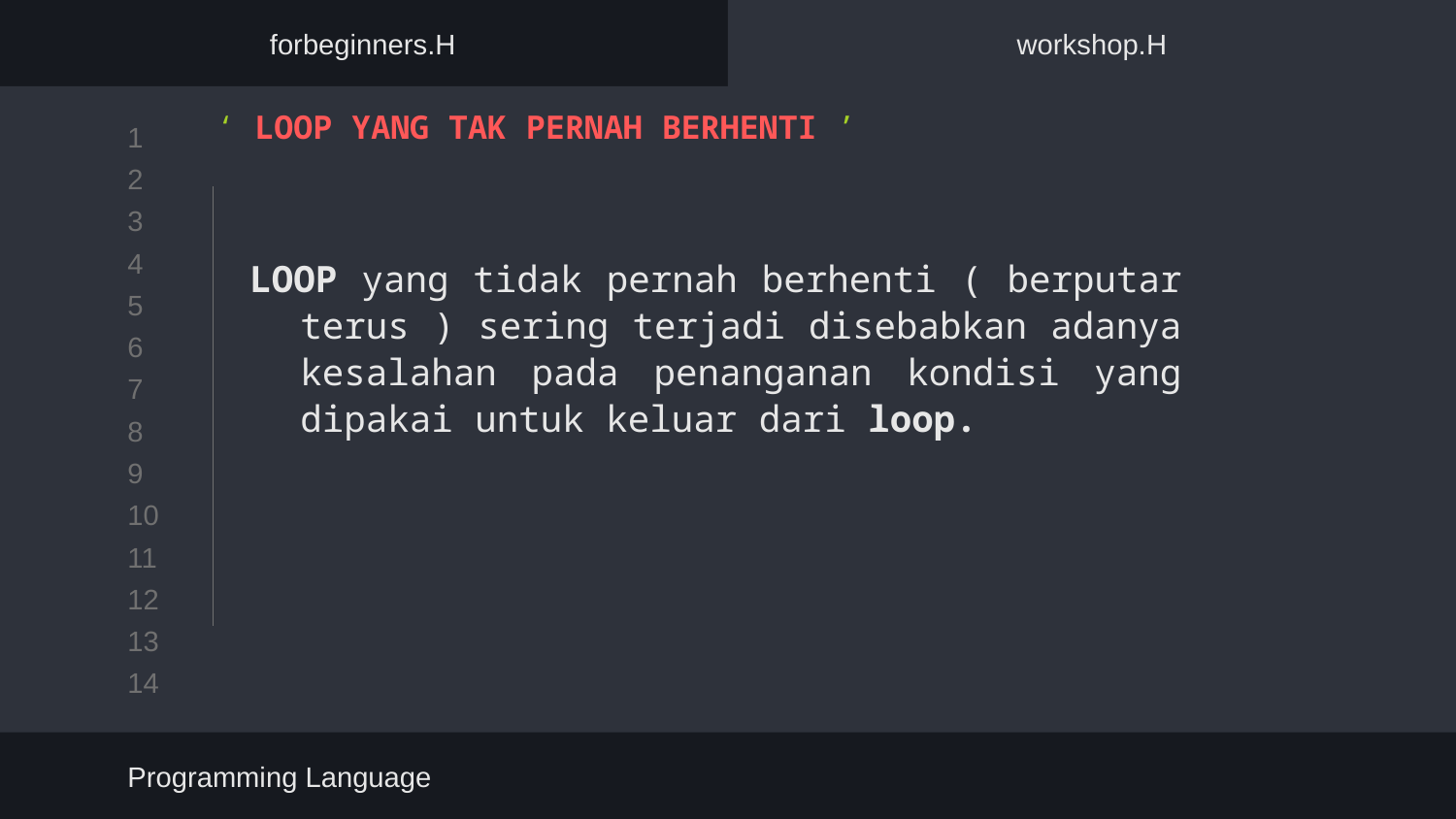

forbeginners.H
workshop.H
 ‘ LOOP YANG TAK PERNAH BERHENTI ’
LOOP yang tidak pernah berhenti ( berputar terus ) sering terjadi disebabkan adanya kesalahan pada penanganan kondisi yang dipakai untuk keluar dari loop.
Programming Language